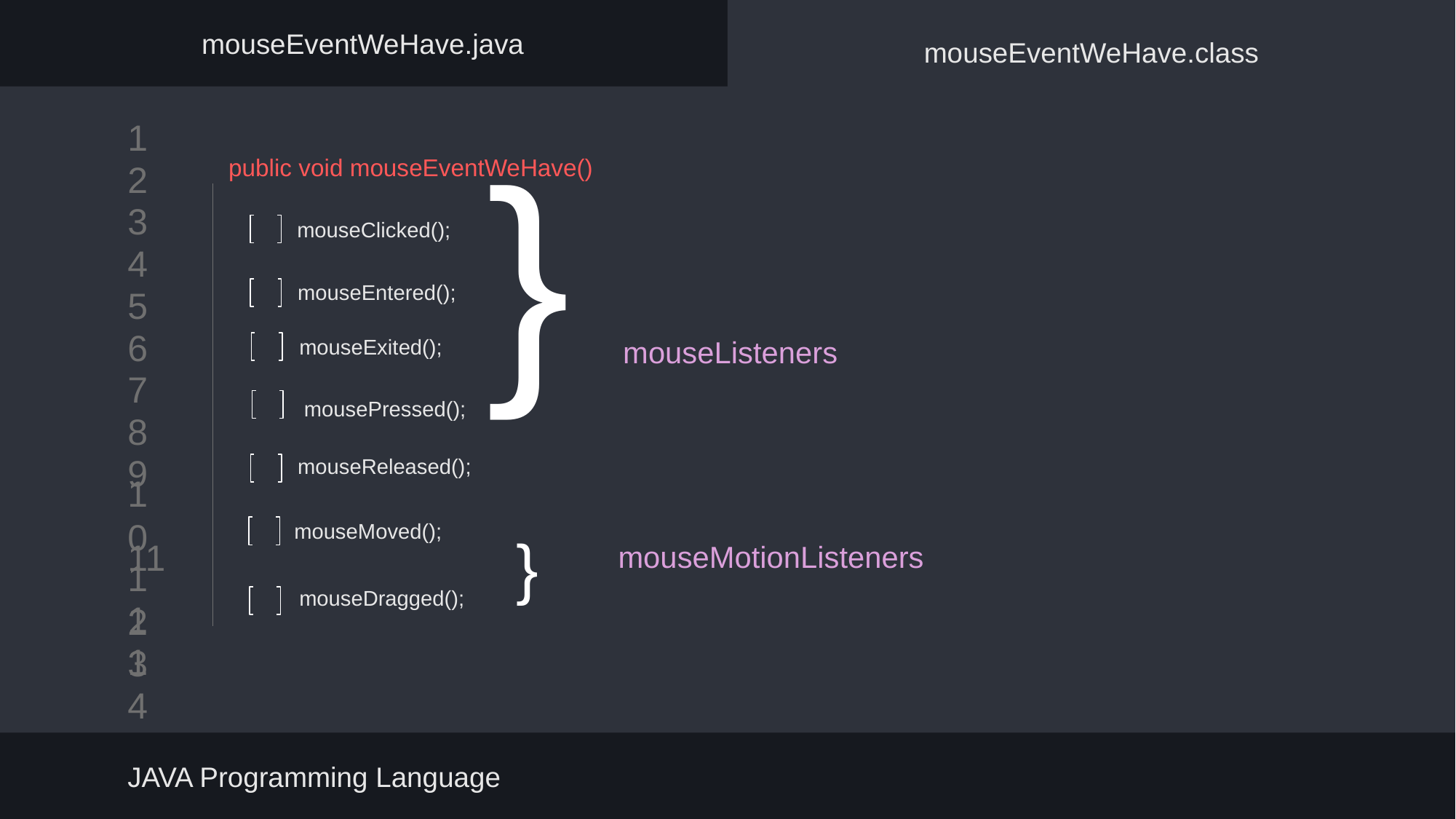

mouseEventWeHave.java
mouseEventWeHave.class
# public void mouseEventWeHave()
{
}
mouseClicked();

mouseEntered();

mouseExited();
mouseListeners

mousePressed();

mouseReleased();

mouseMoved();

mouseMotionListeners
mouseDragged();

JAVA Programming Language